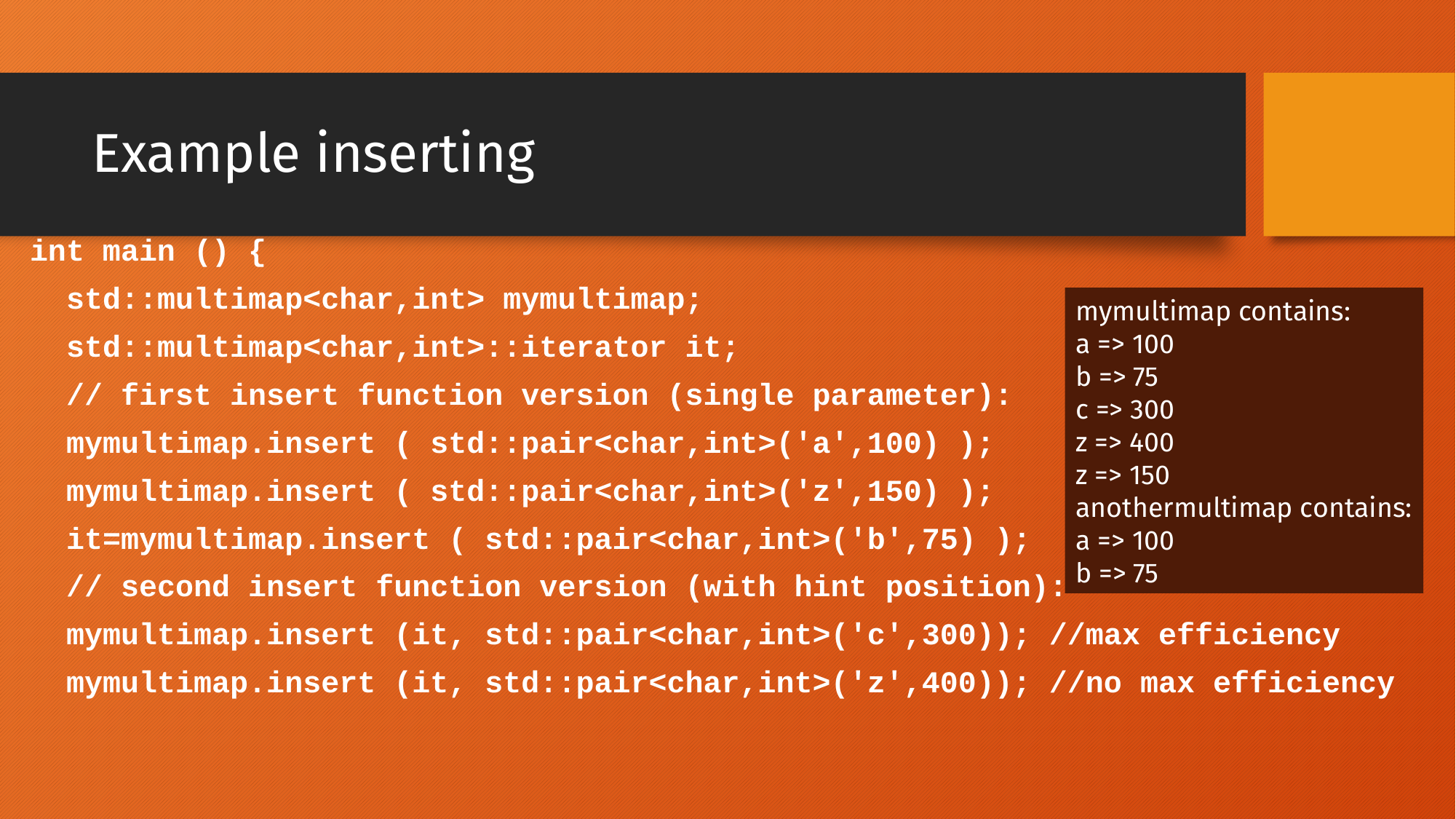

# Example inserting
int main () {
  std::multimap<char,int> mymultimap;
  std::multimap<char,int>::iterator it;
  // first insert function version (single parameter):
  mymultimap.insert ( std::pair<char,int>('a',100) );
  mymultimap.insert ( std::pair<char,int>('z',150) );
  it=mymultimap.insert ( std::pair<char,int>('b',75) );
  // second insert function version (with hint position):
  mymultimap.insert (it, std::pair<char,int>('c',300)); //max efficiency
  mymultimap.insert (it, std::pair<char,int>('z',400)); //no max efficiency

mymultimap contains:
a => 100
b => 75
c => 300
z => 400
z => 150
anothermultimap contains:
a => 100
b => 75